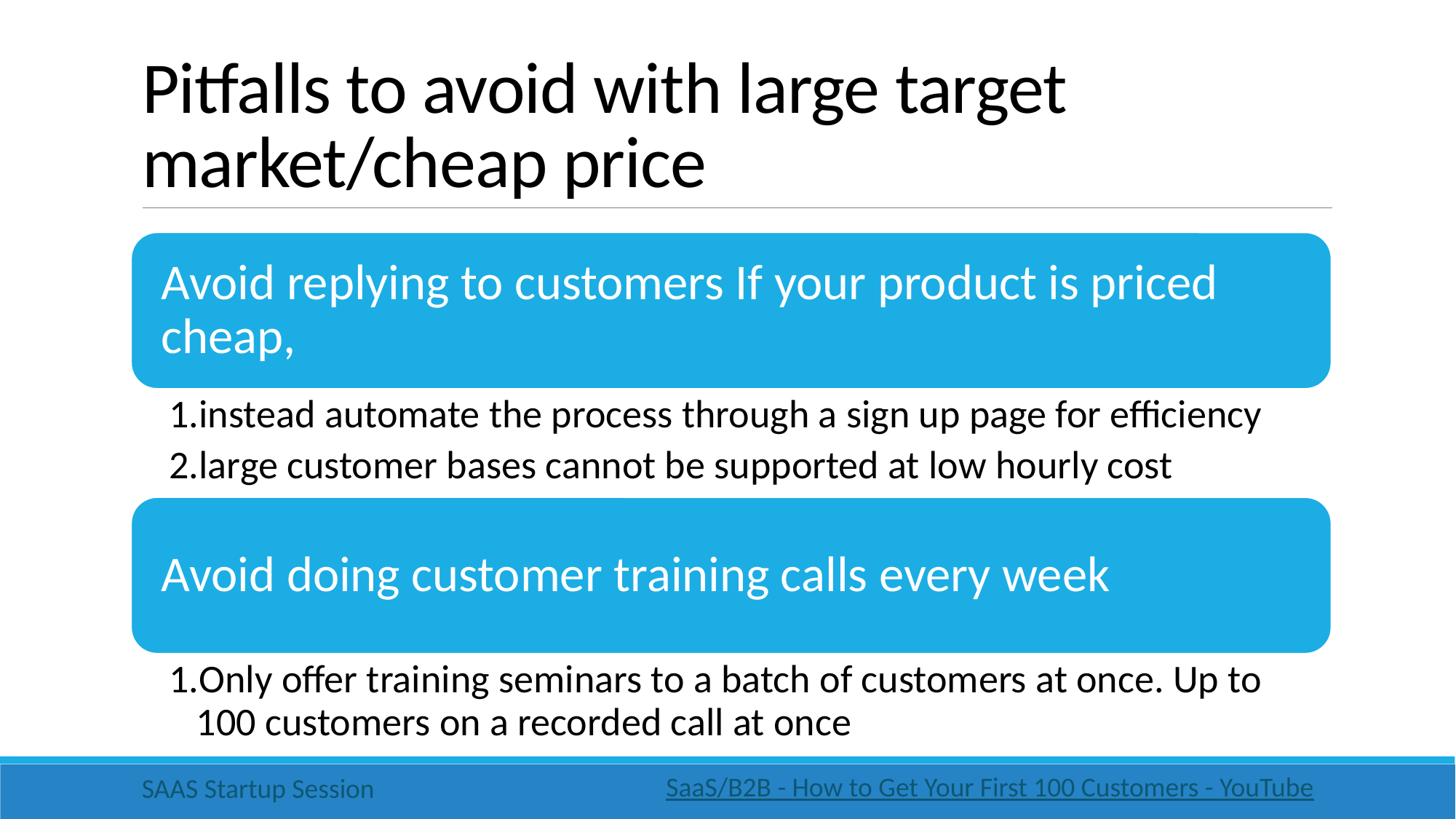

# Pitfalls to avoid with large target market/cheap price
Avoid replying to customers If your product is priced cheap,
instead automate the process through a sign up page for efficiency
large customer bases cannot be supported at low hourly cost
Avoid doing customer training calls every week
Only offer training seminars to a batch of customers at once. Up to 100 customers on a recorded call at once
SaaS/B2B - How to Get Your First 100 Customers - YouTube
SAAS Startup Session